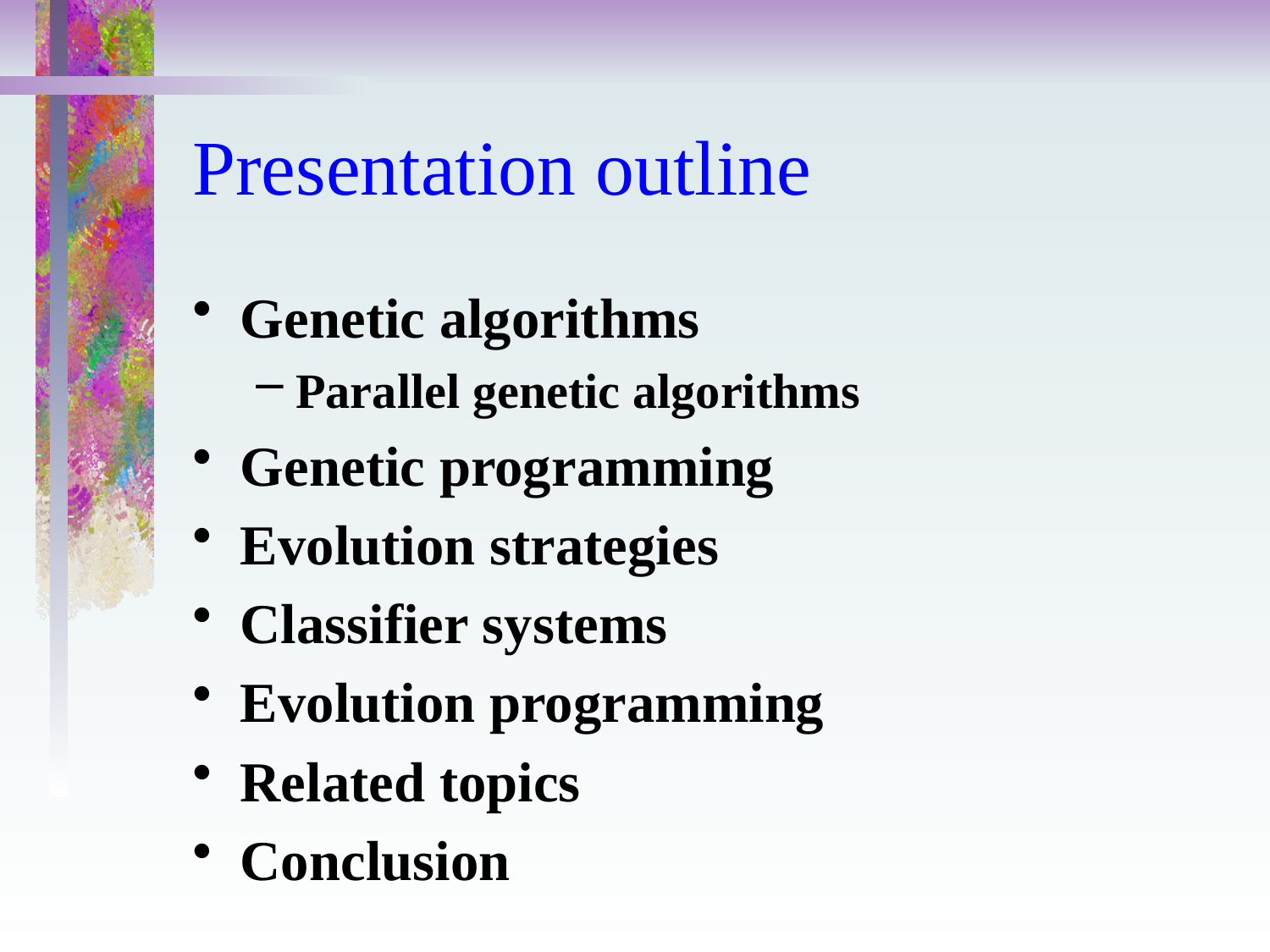

# Presentation outline
Genetic algorithms
Parallel genetic algorithms
Genetic programming
Evolution strategies
Classifier systems
Evolution programming
Related topics
Conclusion